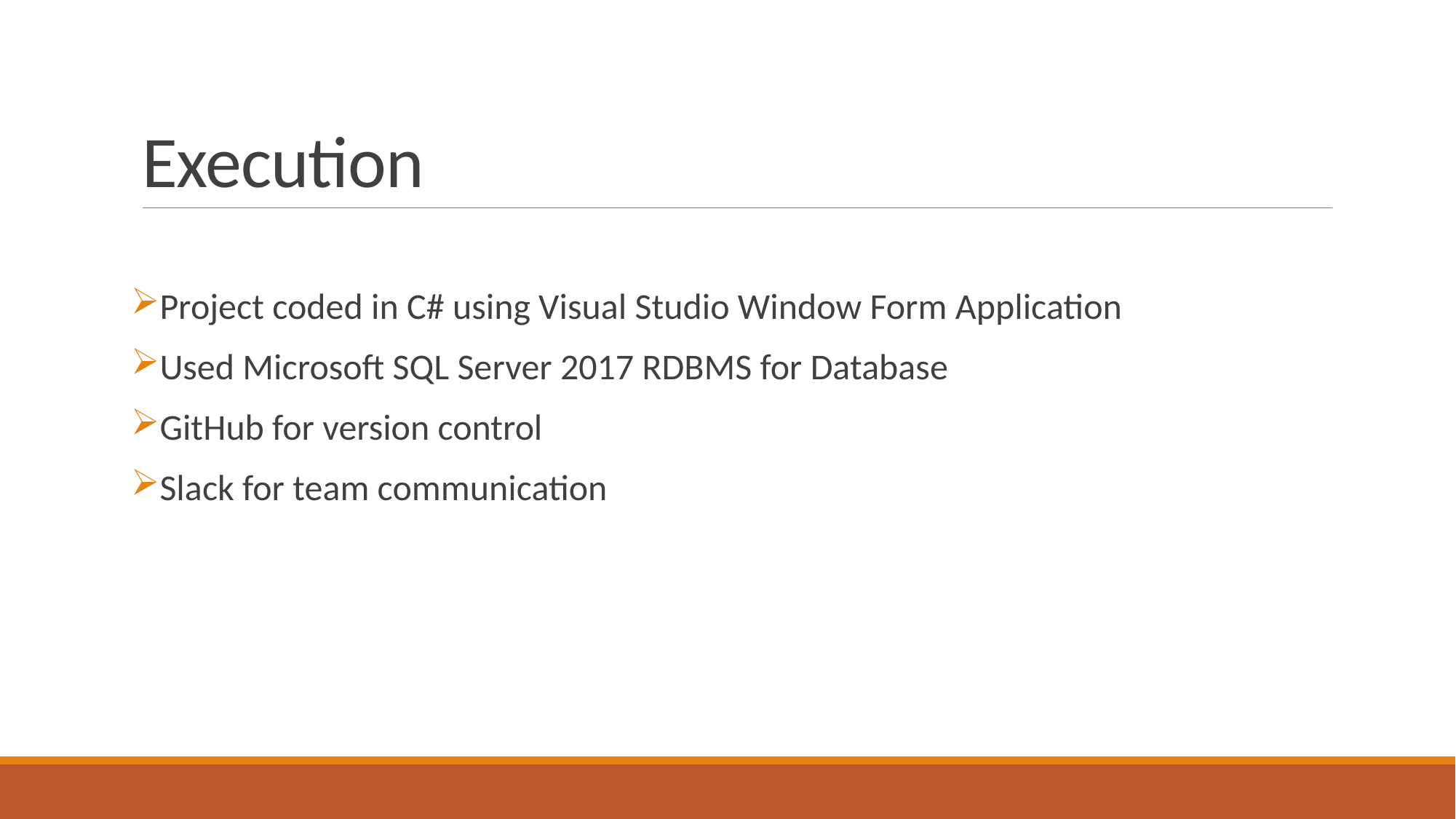

# Execution

Project coded in C# using Visual Studio Window Form Application
Used Microsoft SQL Server 2017 RDBMS for Database
GitHub for version control
Slack for team communication